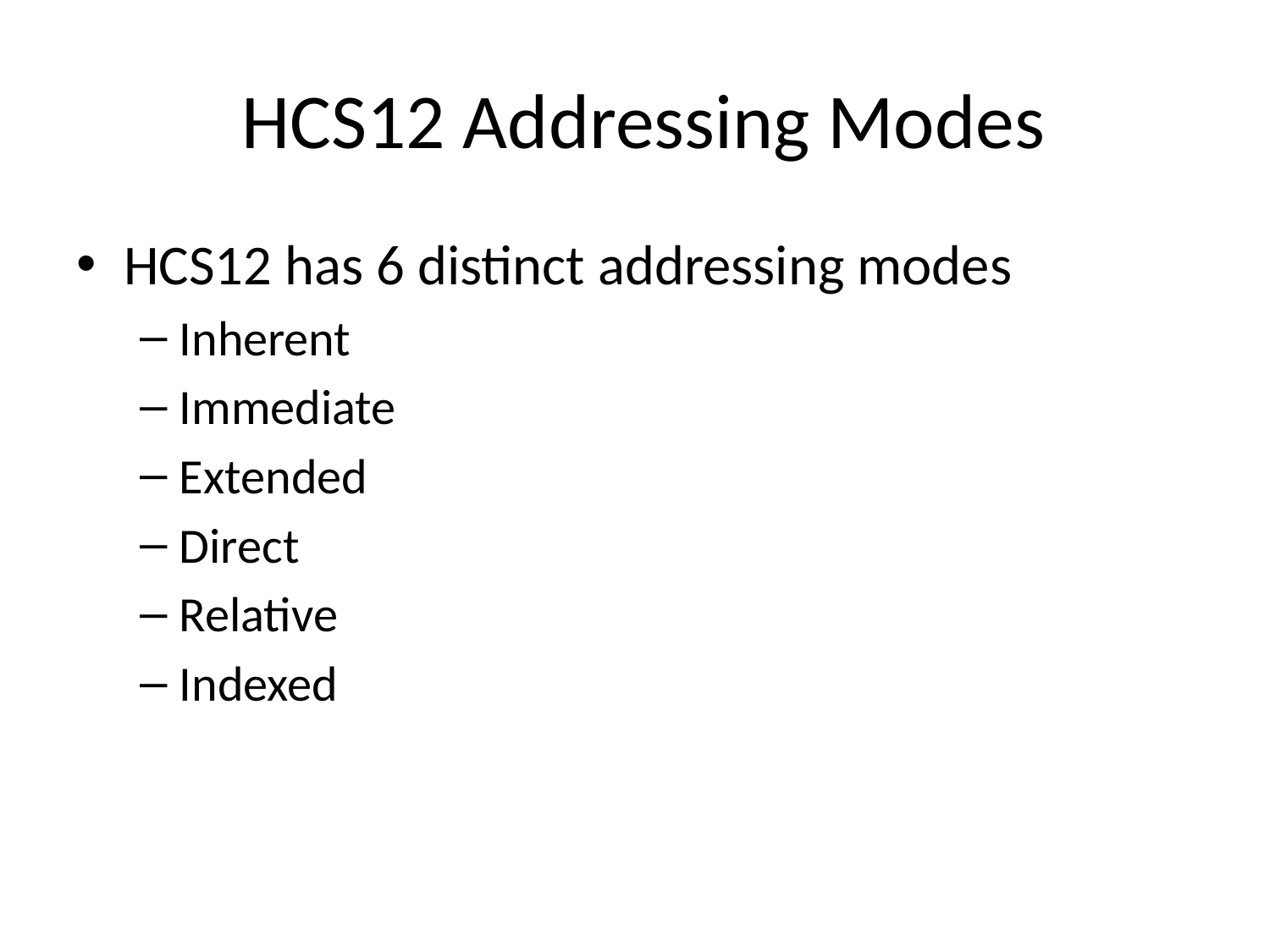

# HCS12 Addressing Modes
HCS12 has 6 distinct addressing modes
Inherent
Immediate
Extended
Direct
Relative
Indexed